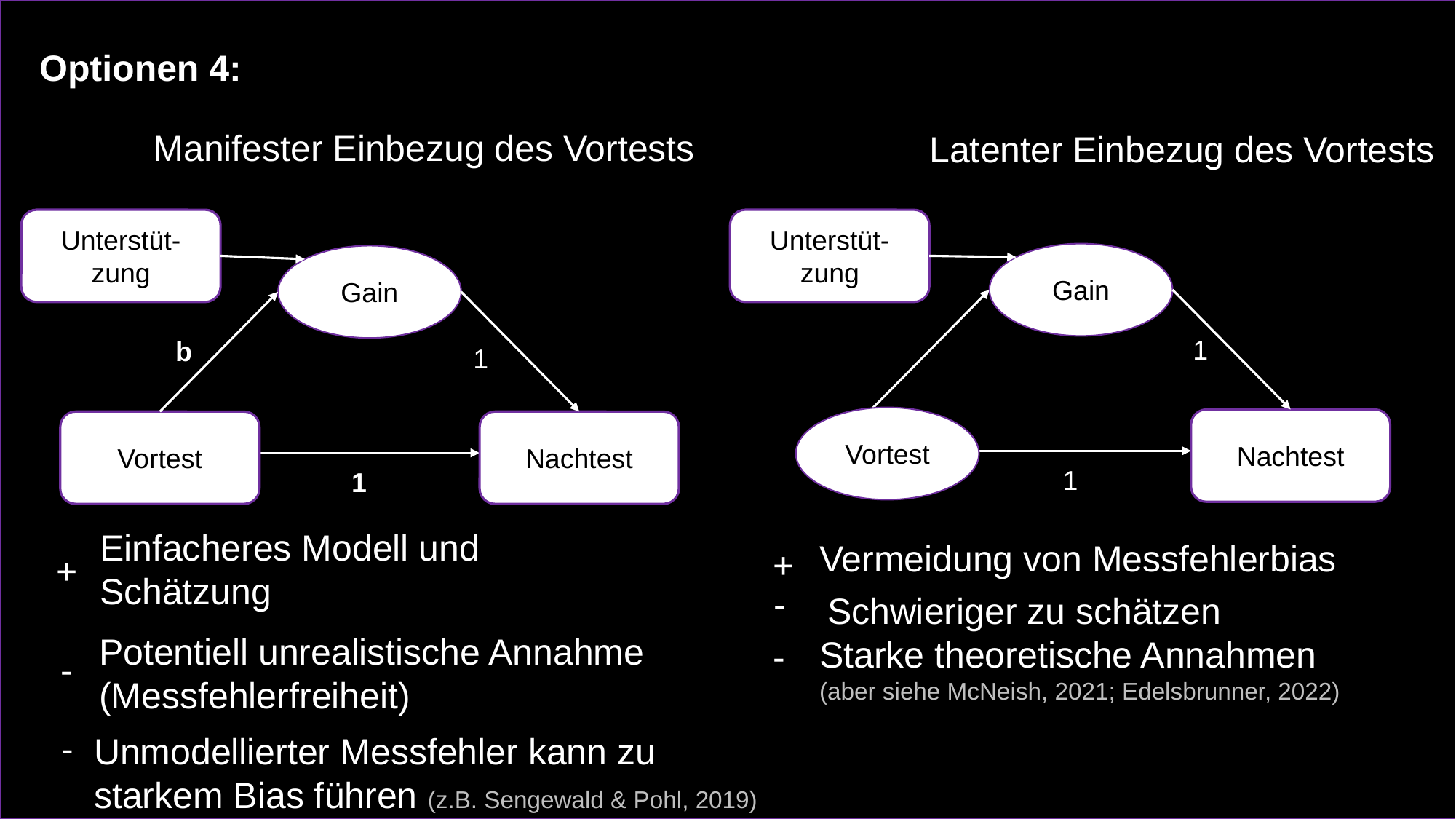

Optionen 4:
Manifester Einbezug des Vortests
Latenter Einbezug des Vortests
Unterstüt-zung
Unterstüt-zung
Gain
Gain
1
b
1
Vortest
Nachtest
Vortest
Nachtest
1
1
Einfacheres Modell und Schätzung
Vermeidung von Messfehlerbias
+
+
-
Schwieriger zu schätzen
Potentiell unrealistische Annahme (Messfehlerfreiheit)
Starke theoretische Annahmen (aber siehe McNeish, 2021; Edelsbrunner, 2022)
-
-
-
Unmodellierter Messfehler kann zu
starkem Bias führen (z.B. Sengewald & Pohl, 2019)